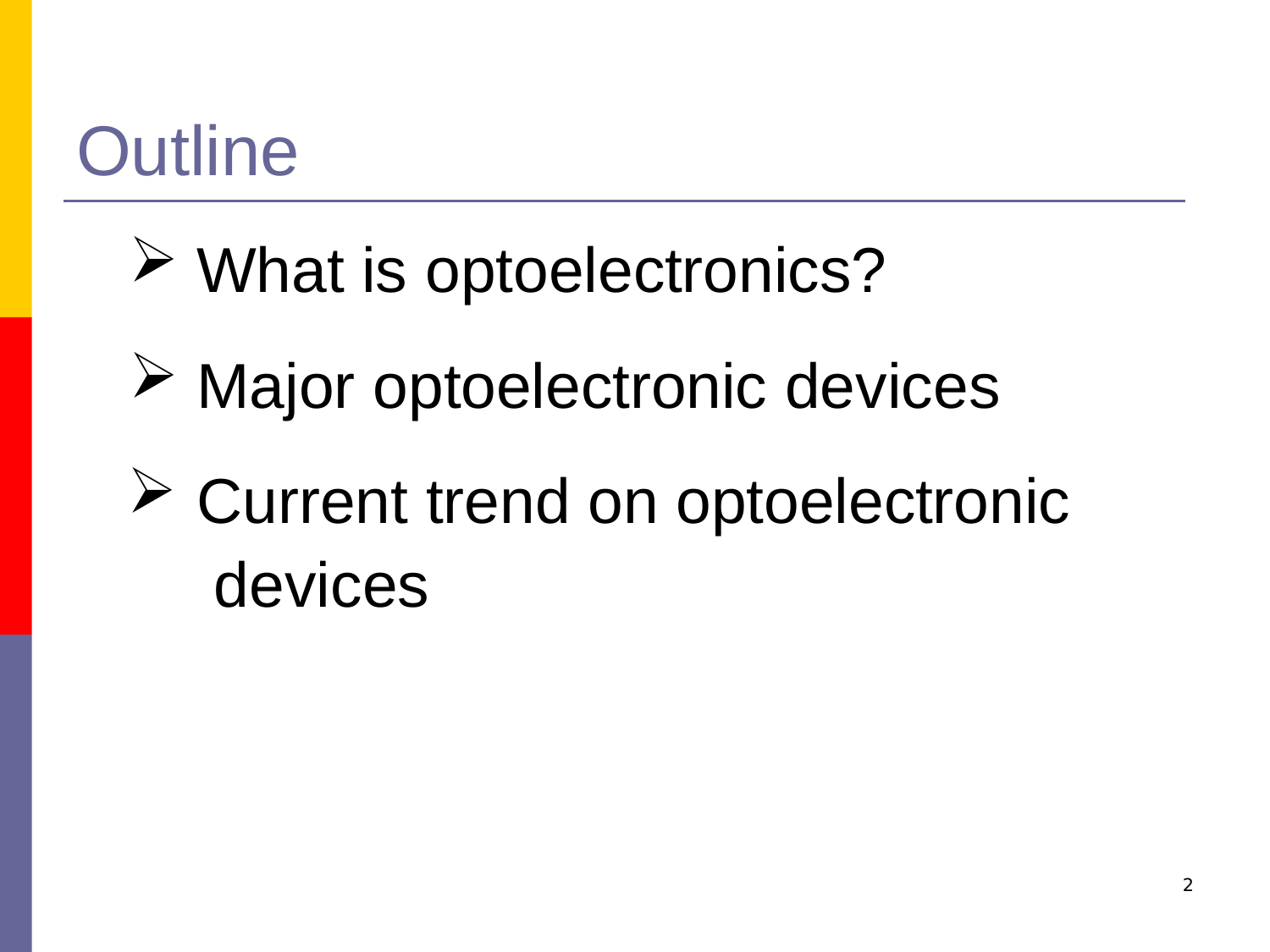

# Outline
What is optoelectronics?
Major optoelectronic devices
Current trend on optoelectronic  devices
2